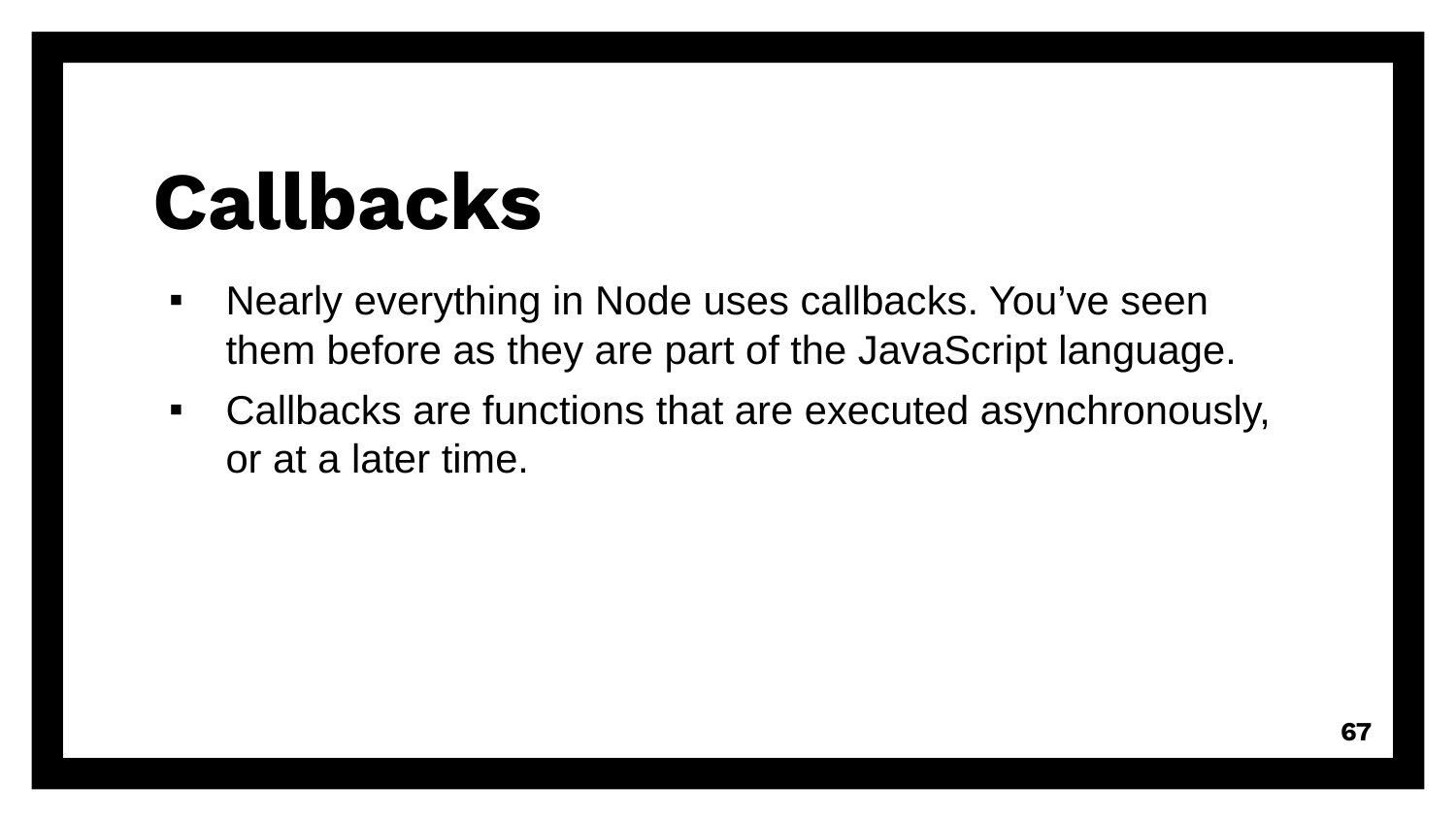

# Callbacks
Nearly everything in Node uses callbacks. You’ve seen them before as they are part of the JavaScript language.
Callbacks are functions that are executed asynchronously, or at a later time.

67